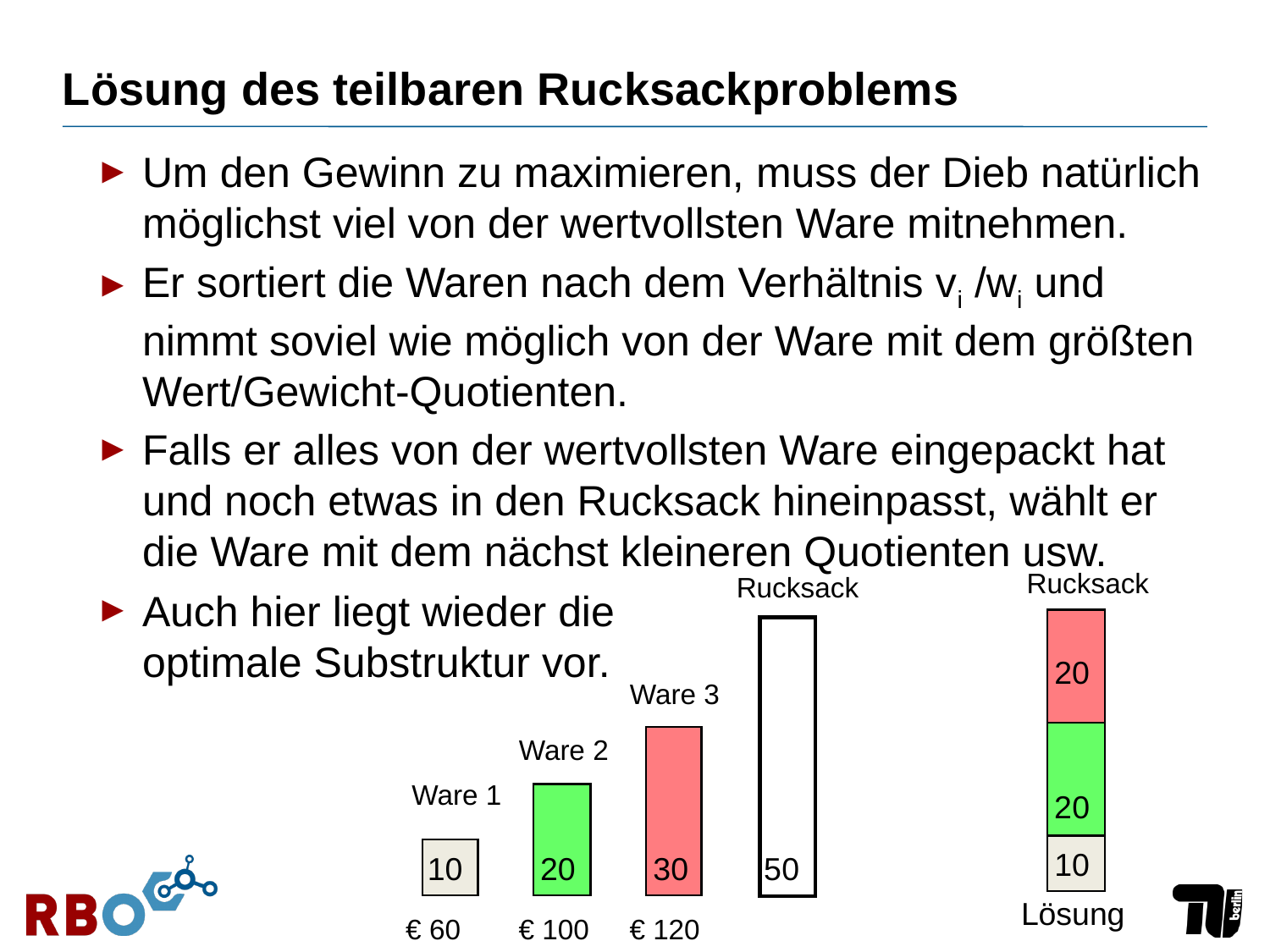

# Lösung des teilbaren Rucksackproblems
Um den Gewinn zu maximieren, muss der Dieb natürlich möglichst viel von der wertvollsten Ware mitnehmen.
Er sortiert die Waren nach dem Verhältnis vi /wi und nimmt soviel wie möglich von der Ware mit dem größten Wert/Gewicht-Quotienten.
Falls er alles von der wertvollsten Ware eingepackt hat und noch etwas in den Rucksack hineinpasst, wählt er die Ware mit dem nächst kleineren Quotienten usw.
Auch hier liegt wieder die
optimale Substruktur vor.

Rucksack
Rucksack

20
Ware 3

Ware 2
Ware 1

2
0

10
10
2
0
3
0
5
0
Lösung
€ 60
€ 100
€ 120